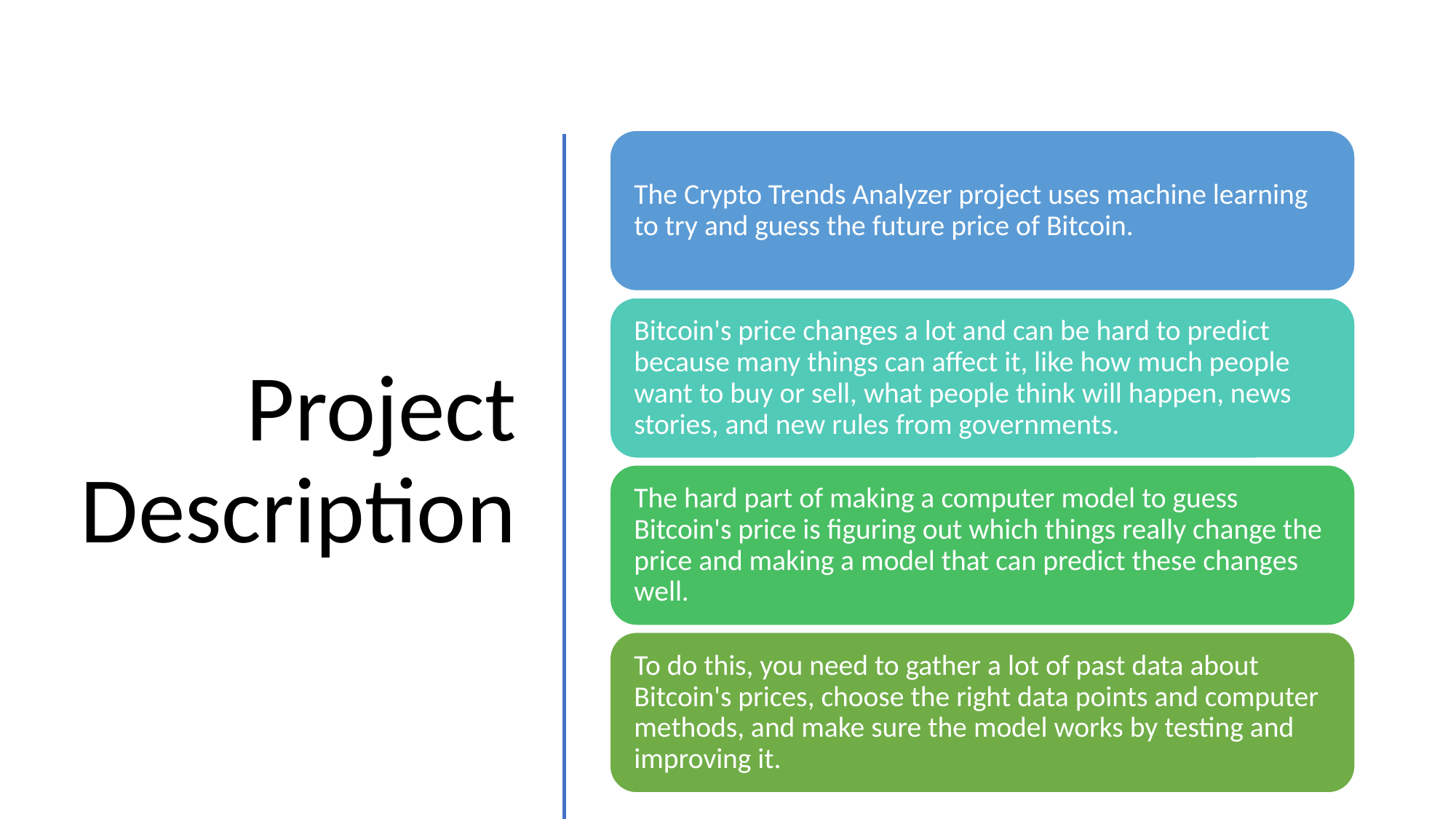

# Project Description
The Crypto Trends Analyzer project uses machine learning to try and guess the future price of Bitcoin.
Bitcoin's price changes a lot and can be hard to predict because many things can affect it, like how much people want to buy or sell, what people think will happen, news stories, and new rules from governments.
The hard part of making a computer model to guess Bitcoin's price is figuring out which things really change the price and making a model that can predict these changes well.
To do this, you need to gather a lot of past data about Bitcoin's prices, choose the right data points and computer methods, and make sure the model works by testing and improving it.